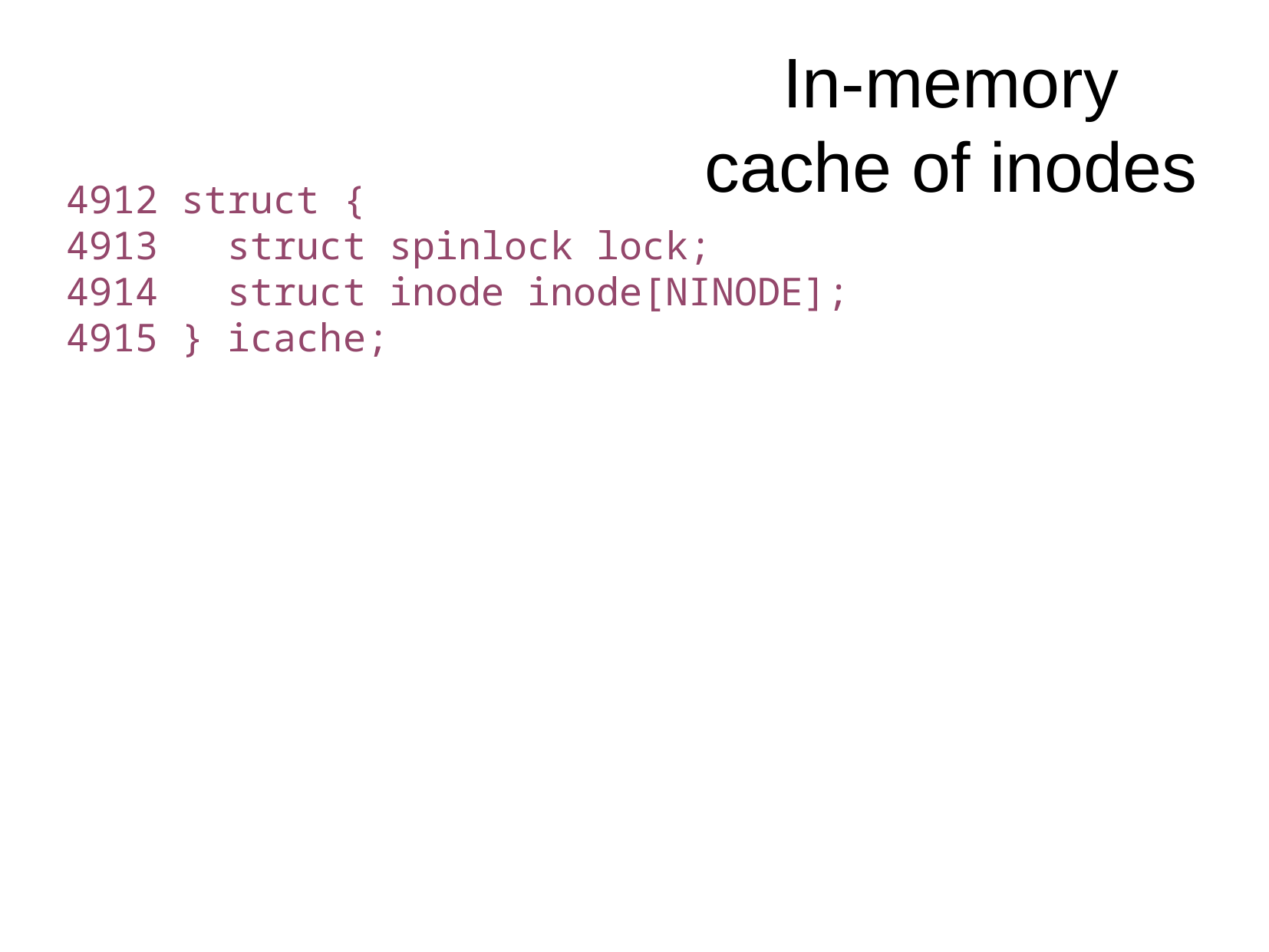

In-memory cache of inodes
4912 struct {
4913   struct spinlock lock;
4914   struct inode inode[NINODE];
4915 } icache;